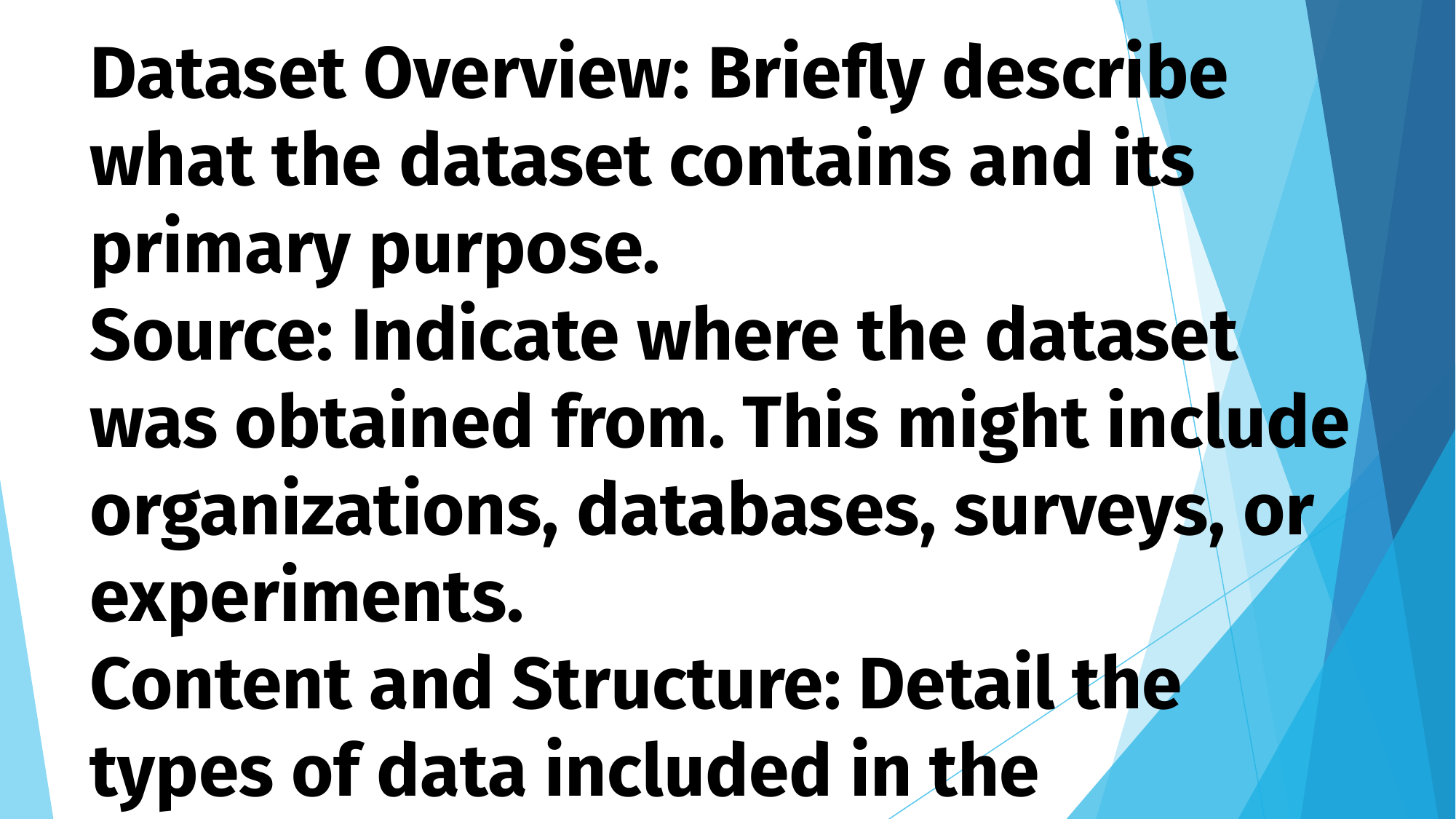

# Dataset Overview: Briefly describe what the dataset contains and its primary purpose. Source: Indicate where the dataset was obtained from. This might include organizations, databases, surveys, or experiments. Content and Structure: Detail the types of data included in the